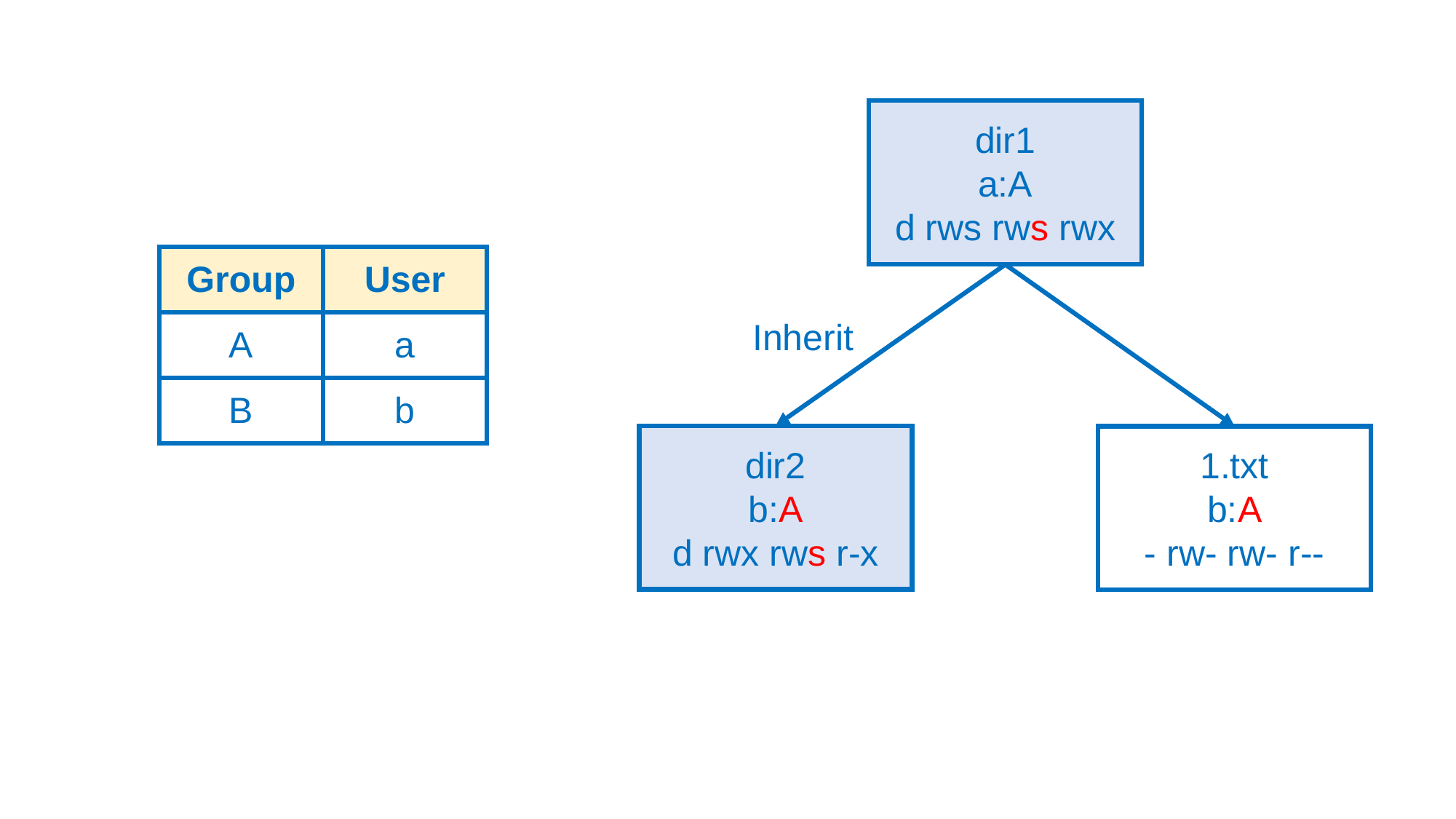

dir1
a:A
d rws rws rwx
| Group | User |
| --- | --- |
| A | a |
| B | b |
Inherit
dir2
b:A
d rwx rws r-x
1.txt
b:A
- rw- rw- r--